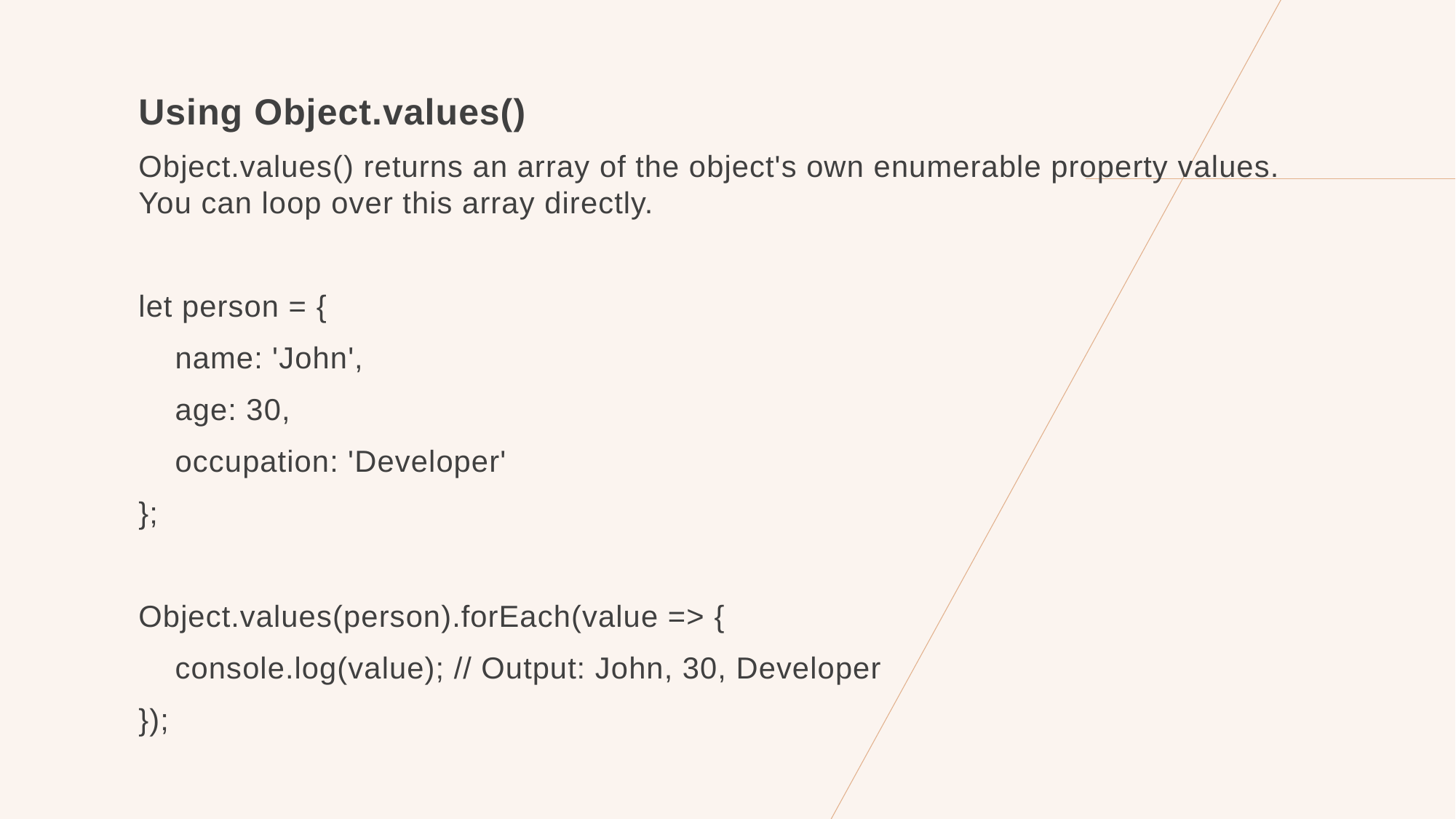

Using Object.values()
Object.values() returns an array of the object's own enumerable property values. You can loop over this array directly.

let person = {
    name: 'John',
    age: 30,
    occupation: 'Developer'
};

Object.values(person).forEach(value => {
    console.log(value); // Output: John, 30, Developer
});